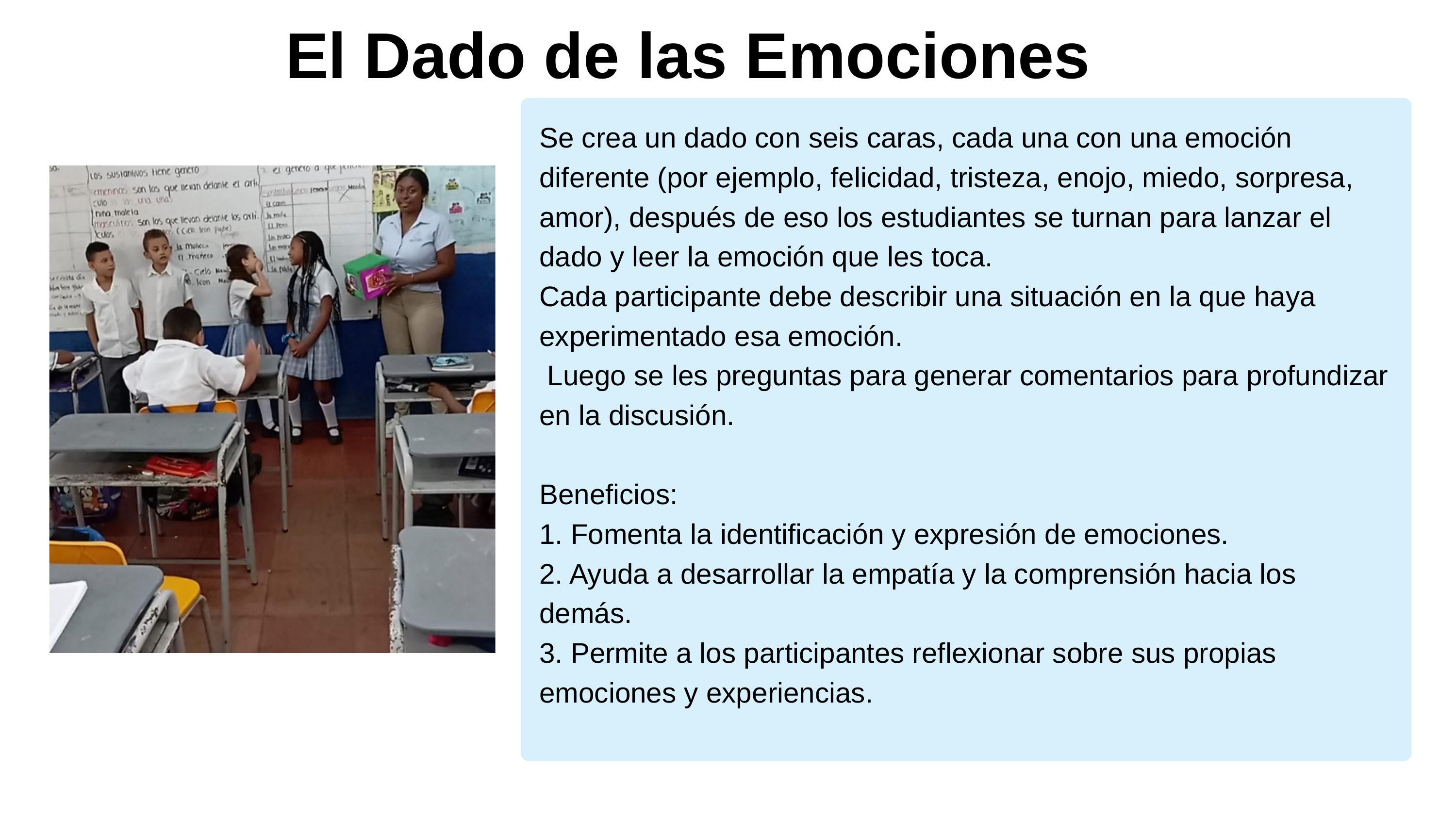

El Dado de las Emociones

Se crea un dado con seis caras, cada una con una emoción diferente (por ejemplo, felicidad, tristeza, enojo, miedo, sorpresa, amor), después de eso los estudiantes se turnan para lanzar el dado y leer la emoción que les toca.
Cada participante debe describir una situación en la que haya experimentado esa emoción.
 Luego se les preguntas para generar comentarios para profundizar en la discusión.

Beneficios:
1. Fomenta la identificación y expresión de emociones.
2. Ayuda a desarrollar la empatía y la comprensión hacia los demás.
3. Permite a los participantes reflexionar sobre sus propias emociones y experiencias.